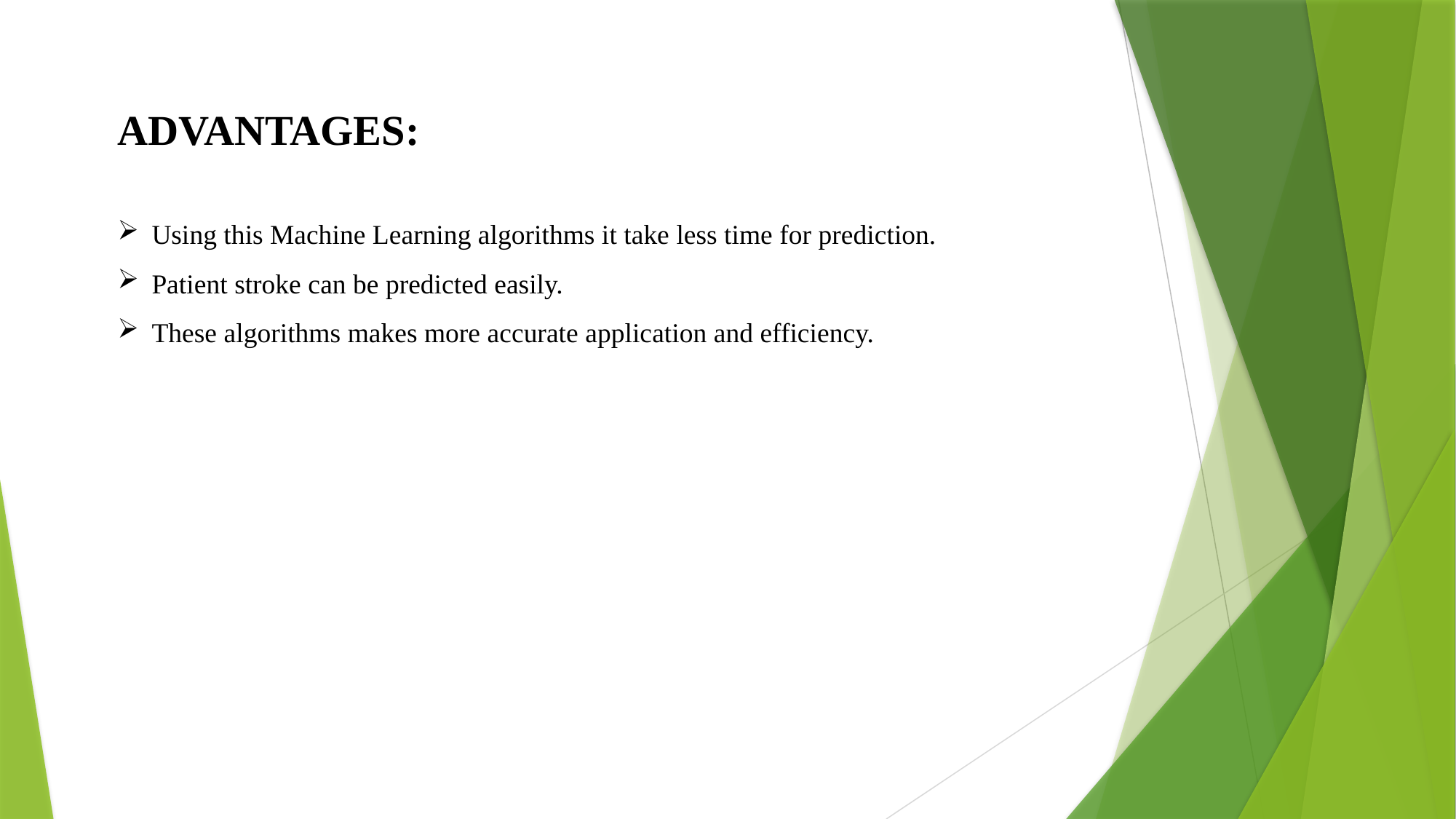

ADVANTAGES:
Using this Machine Learning algorithms it take less time for prediction.
Patient stroke can be predicted easily.
These algorithms makes more accurate application and efficiency.